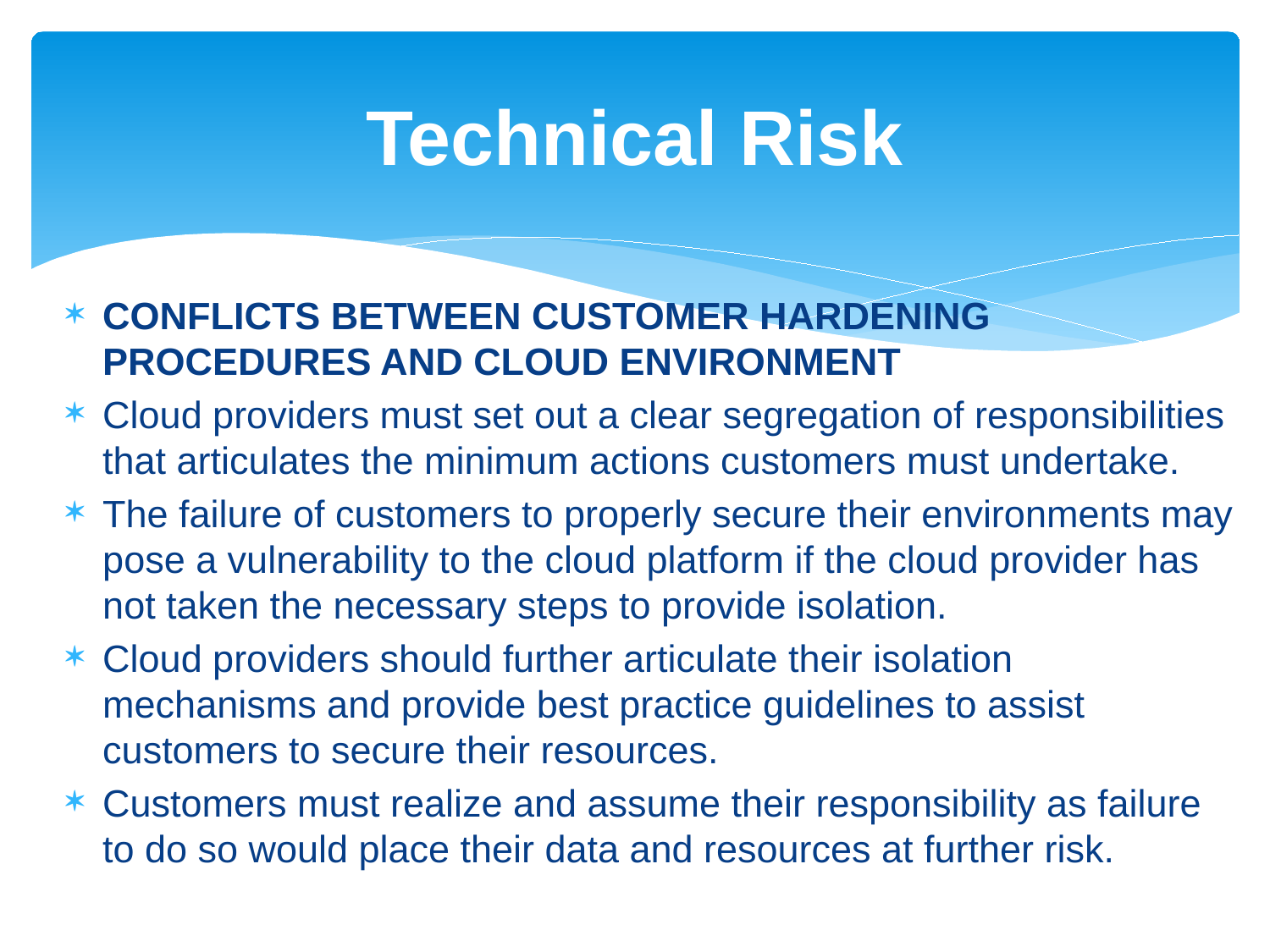

# Technical Risk
CONFLICTS BETWEEN CUSTOMER HARDENING PROCEDURES AND CLOUD ENVIRONMENT
Cloud providers must set out a clear segregation of responsibilities that articulates the minimum actions customers must undertake.
The failure of customers to properly secure their environments may pose a vulnerability to the cloud platform if the cloud provider has not taken the necessary steps to provide isolation.
Cloud providers should further articulate their isolation mechanisms and provide best practice guidelines to assist customers to secure their resources.
Customers must realize and assume their responsibility as failure to do so would place their data and resources at further risk.